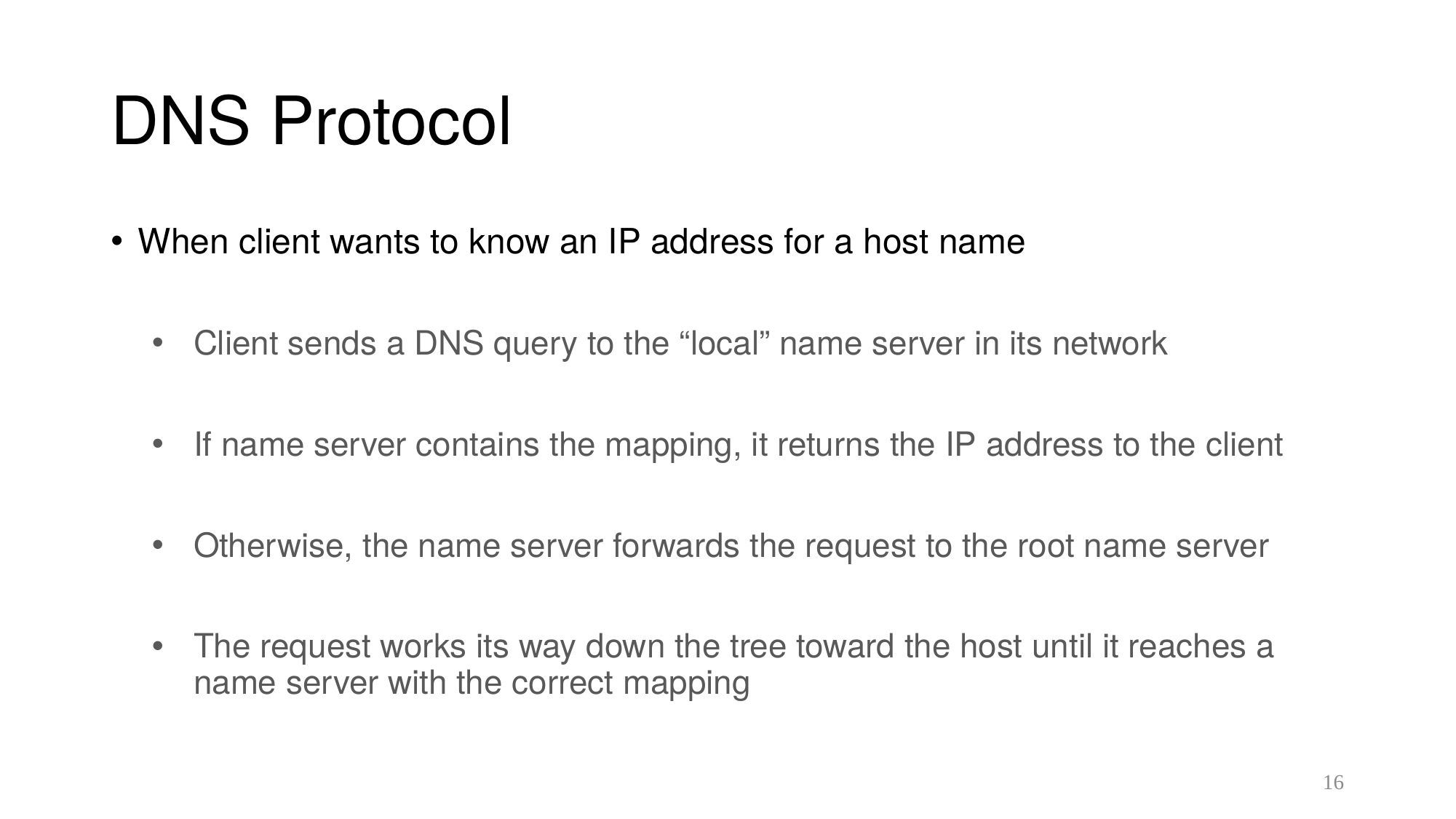

# DNS Protocol
When client wants to know an IP address for a host name

Client sends a DNS query to the “local” name server in its network

If name server contains the mapping, it returns the IP address to the client

Otherwise, the name server forwards the request to the root name server

The request works its way down the tree toward the host until it reaches a name server with the correct mapping

16